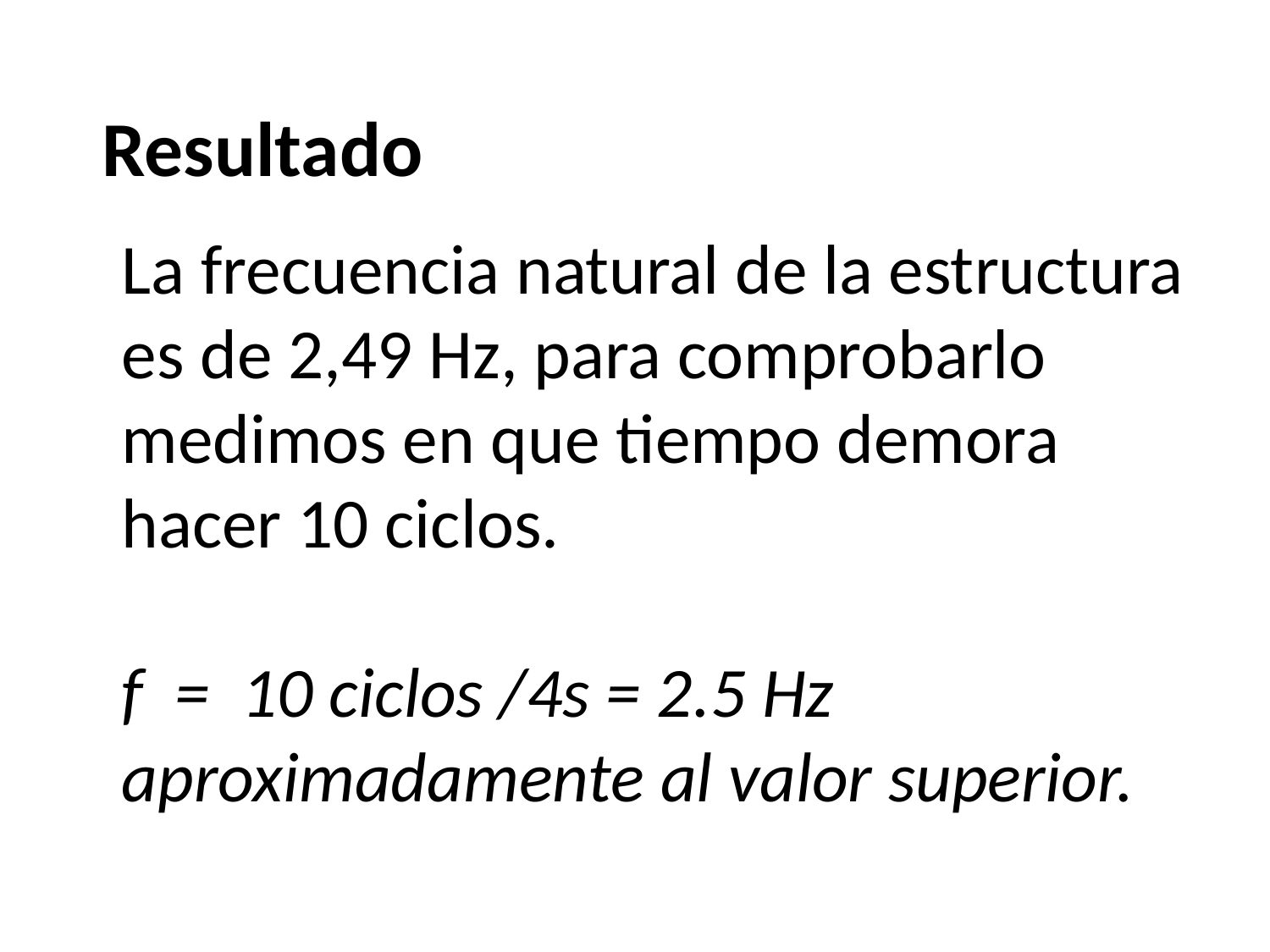

# Resultado
La frecuencia natural de la estructura es de 2,49 Hz, para comprobarlo medimos en que tiempo demora hacer 10 ciclos.

f  =  10 ciclos /4s = 2.5 Hz aproximadamente al valor superior.